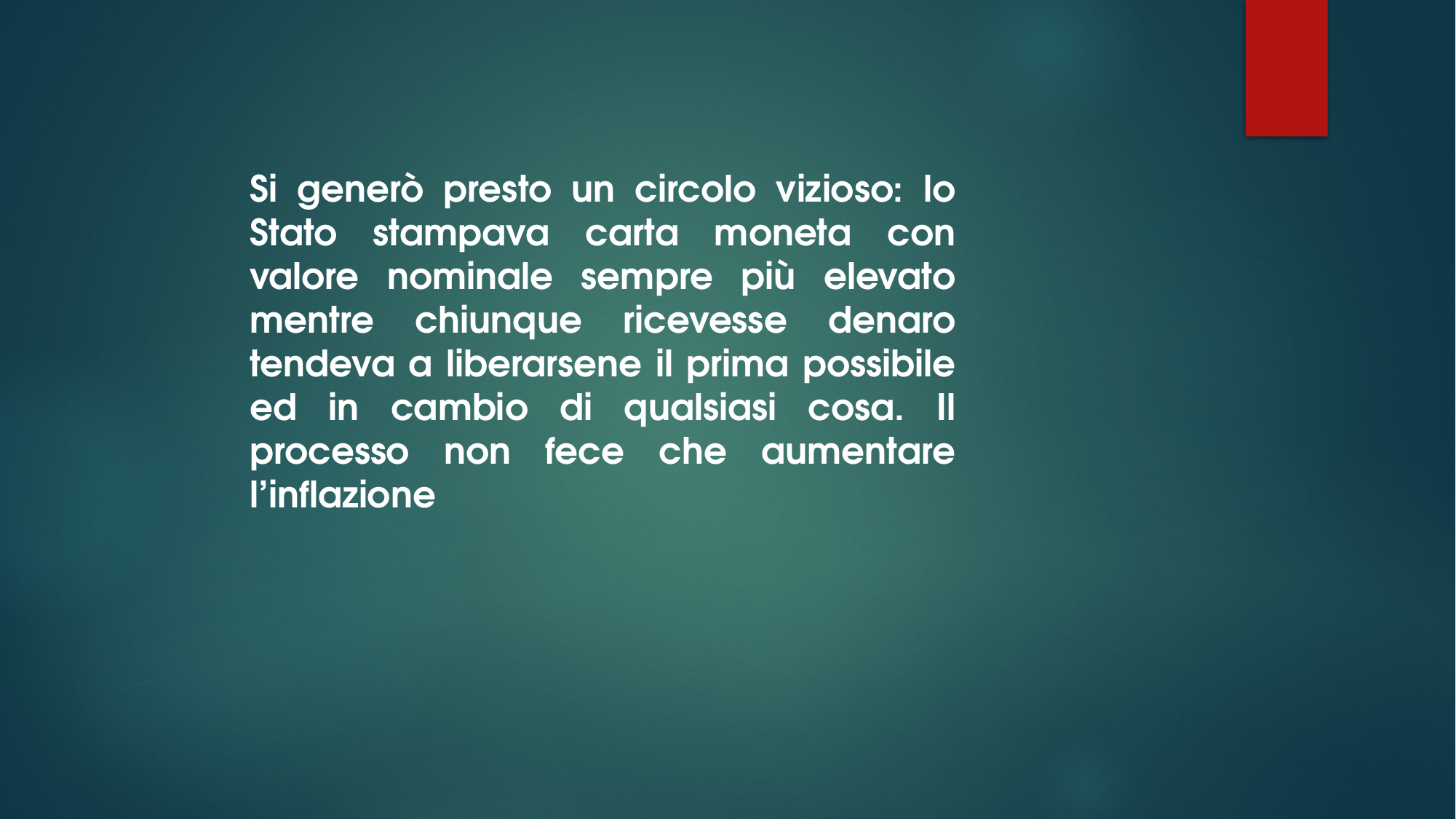

Si generò presto un circolo vizioso: lo Stato stampava carta moneta con valore nominale sempre più elevato mentre chiunque ricevesse denaro tendeva a liberarsene il prima possibile ed in cambio di qualsiasi cosa. Il processo non fece che aumentare l’inflazione